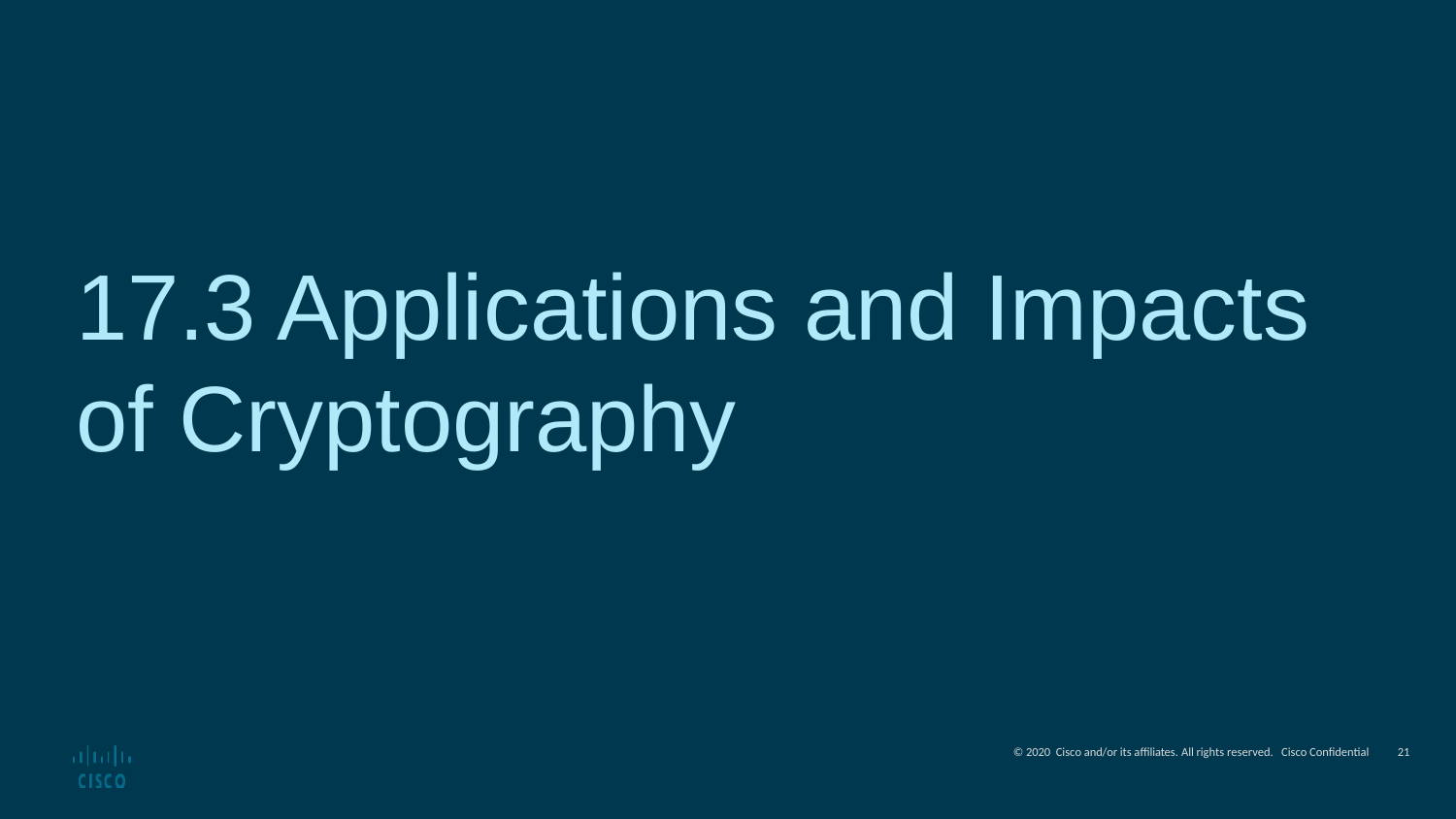

17.3 Applications and Impacts of Cryptography
21